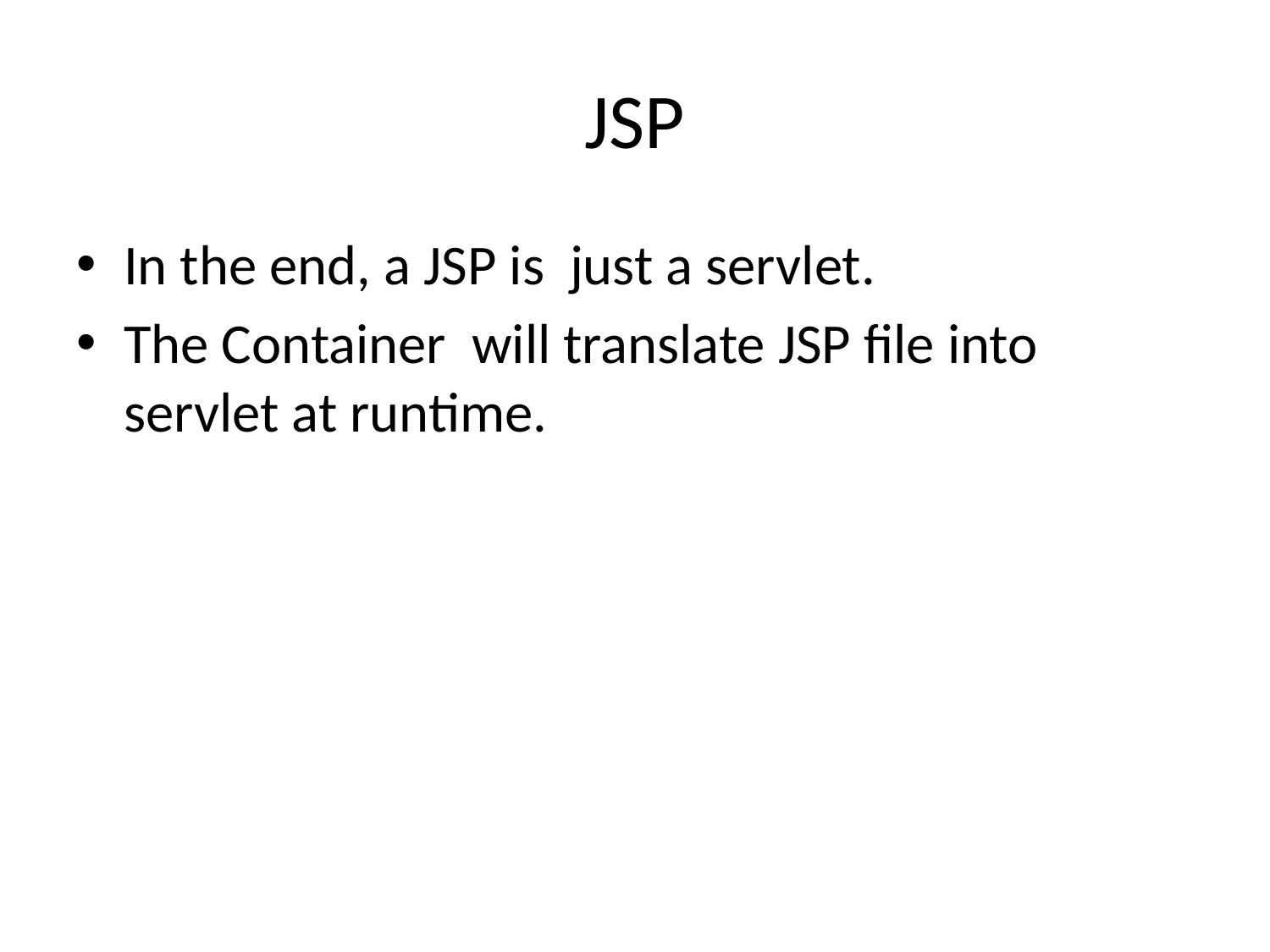

# JSP
In the end, a JSP is  just a servlet.
The Container  will translate JSP file into servlet at runtime.